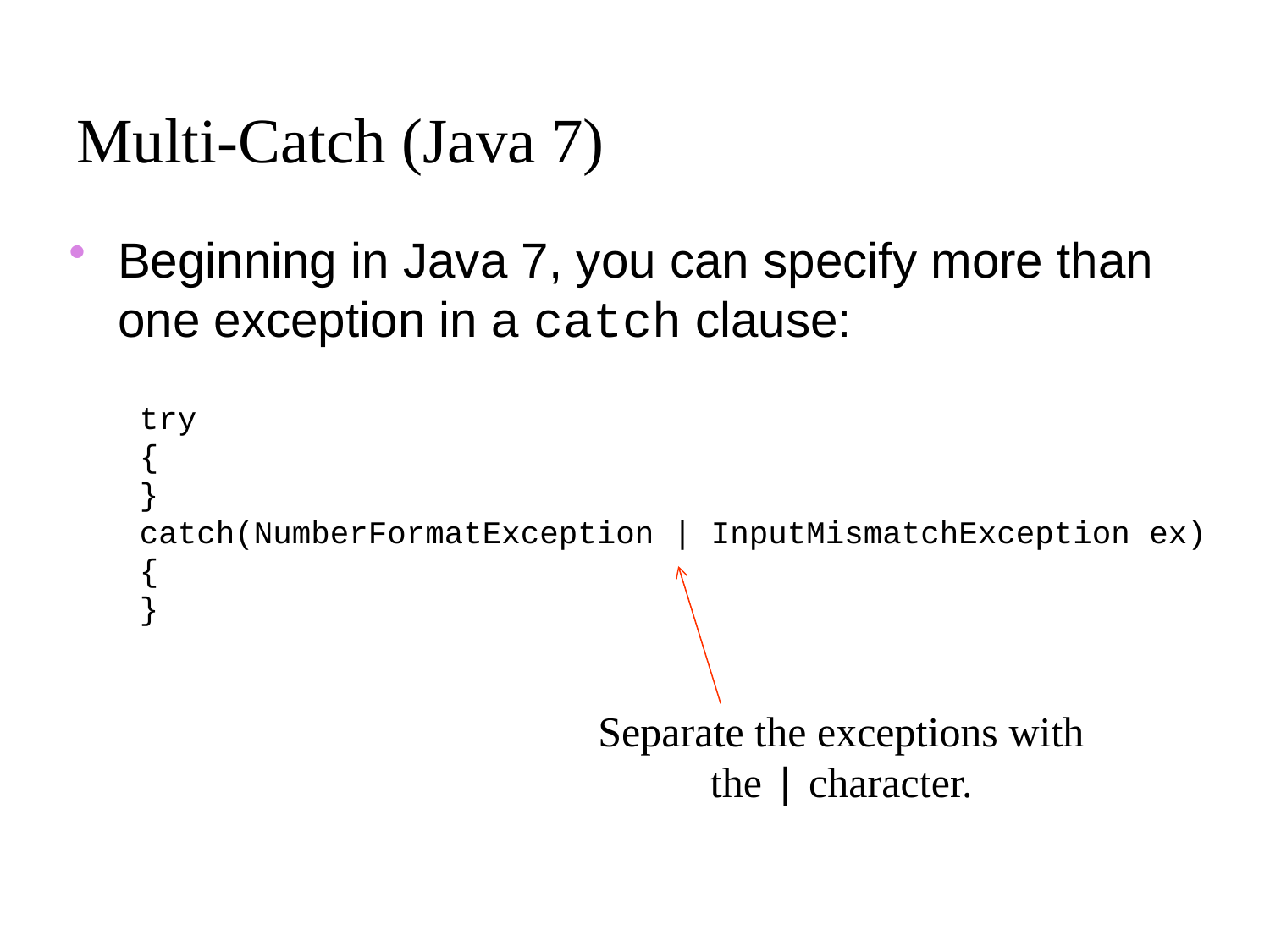

# Multi-Catch (Java 7)
Beginning in Java 7, you can specify more than one exception in a catch clause:
try
{
}
catch(NumberFormatException | InputMismatchException ex)
{
}
Separate the exceptions with
the | character.